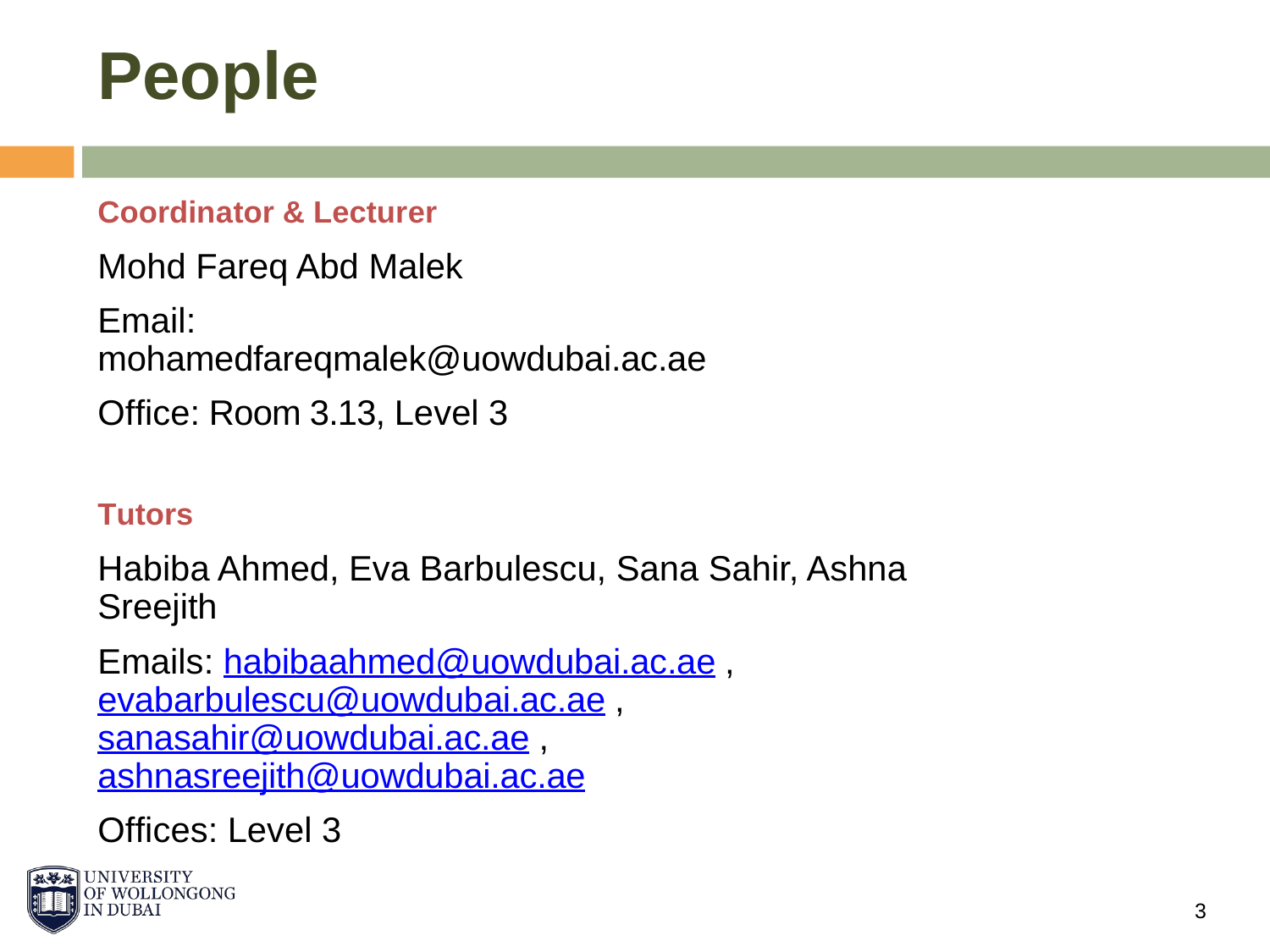

People

Coordinator & Lecturer
Mohd Fareq Abd Malek
Email: mohamedfareqmalek@uowdubai.ac.ae
Office: Room 3.13, Level 3
Tutors
Habiba Ahmed, Eva Barbulescu, Sana Sahir, Ashna Sreejith
Emails: habibaahmed@uowdubai.ac.ae , evabarbulescu@uowdubai.ac.ae , sanasahir@uowdubai.ac.ae , ashnasreejith@uowdubai.ac.ae
Offices: Level 3

3